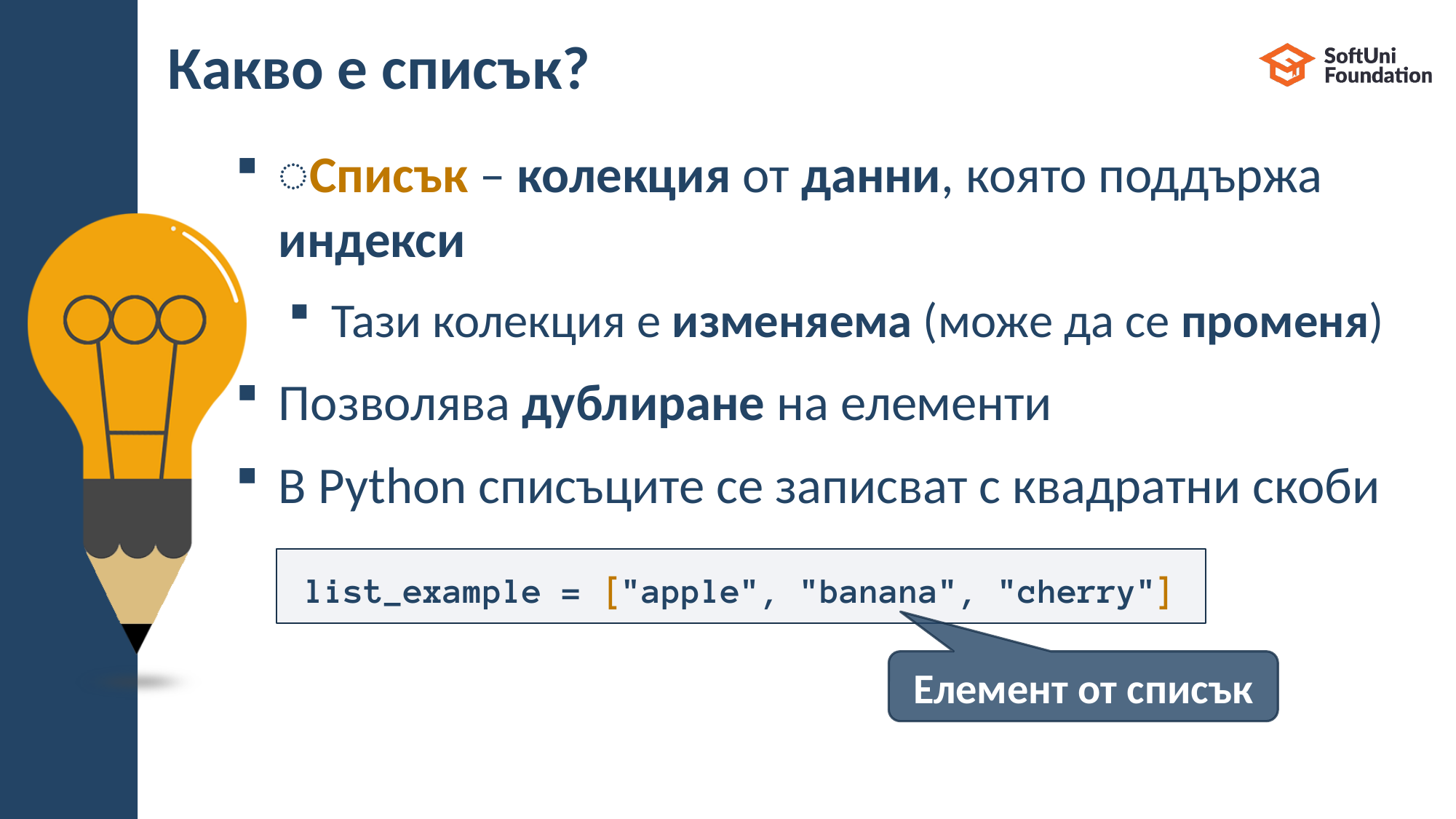

# Какво е списък?
͏Списък – колекция от данни, която поддържа индекси
Тази колекция е изменяема (може да се променя)
Позволява дублиране на елементи
В Python списъците се записват с квадратни скоби
list_example = ["apple", "banana", "cherry"]
Елемент от списък